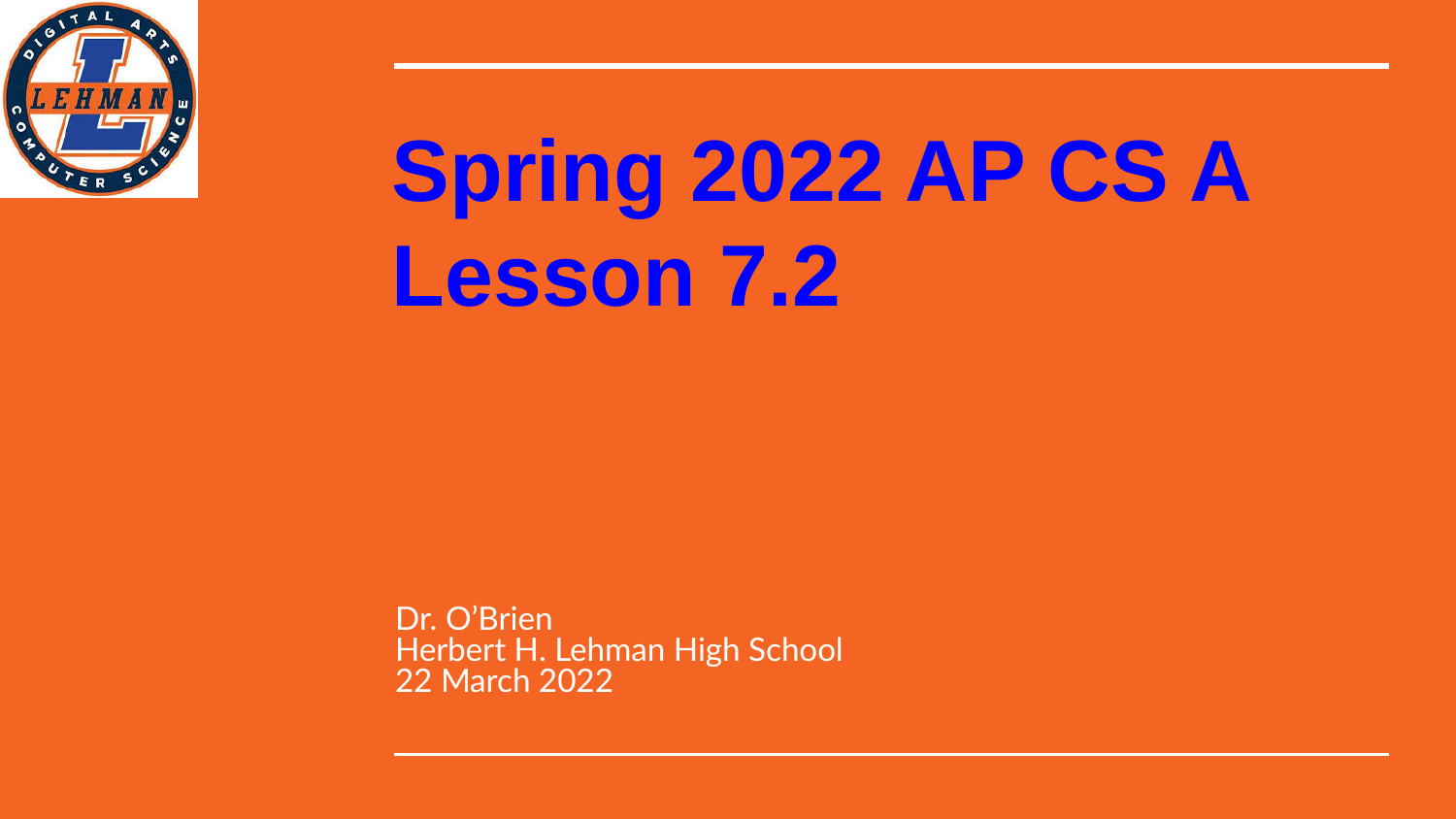

# Spring 2022 AP CS A
Lesson 7.2
Dr. O’Brien
Herbert H. Lehman High School
22 March 2022